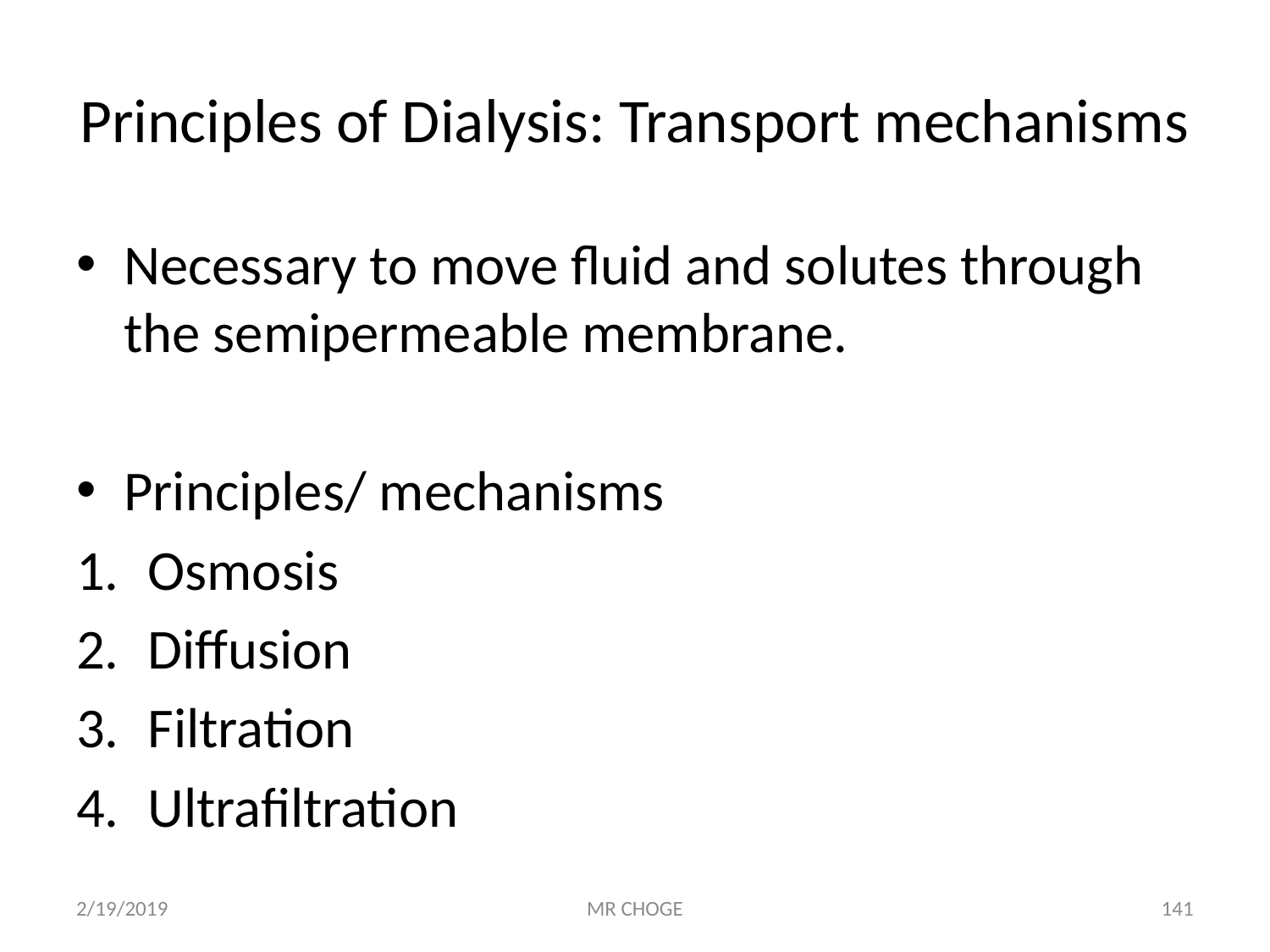

# Principles of Dialysis: Transport mechanisms
Necessary to move fluid and solutes through the semipermeable membrane.

Principles/ mechanisms
Osmosis
Diffusion
Filtration
Ultrafiltration

2/19/2019
MR CHOGE
141